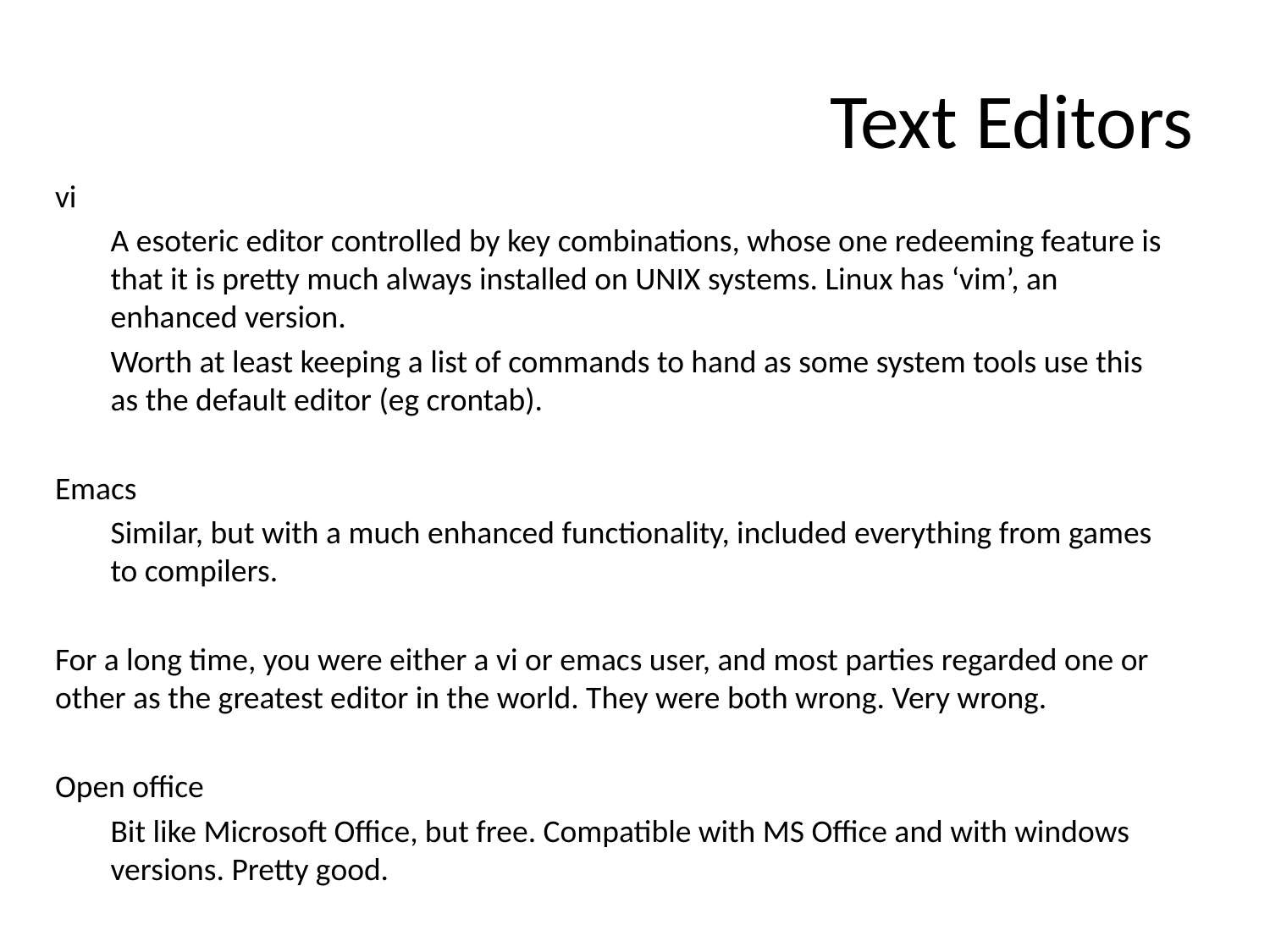

# Text Editors
vi
A esoteric editor controlled by key combinations, whose one redeeming feature is that it is pretty much always installed on UNIX systems. Linux has ‘vim’, an enhanced version.
Worth at least keeping a list of commands to hand as some system tools use this as the default editor (eg crontab).

Emacs
Similar, but with a much enhanced functionality, included everything from games to compilers.

For a long time, you were either a vi or emacs user, and most parties regarded one or other as the greatest editor in the world. They were both wrong. Very wrong.

Open office
Bit like Microsoft Office, but free. Compatible with MS Office and with windows versions. Pretty good.